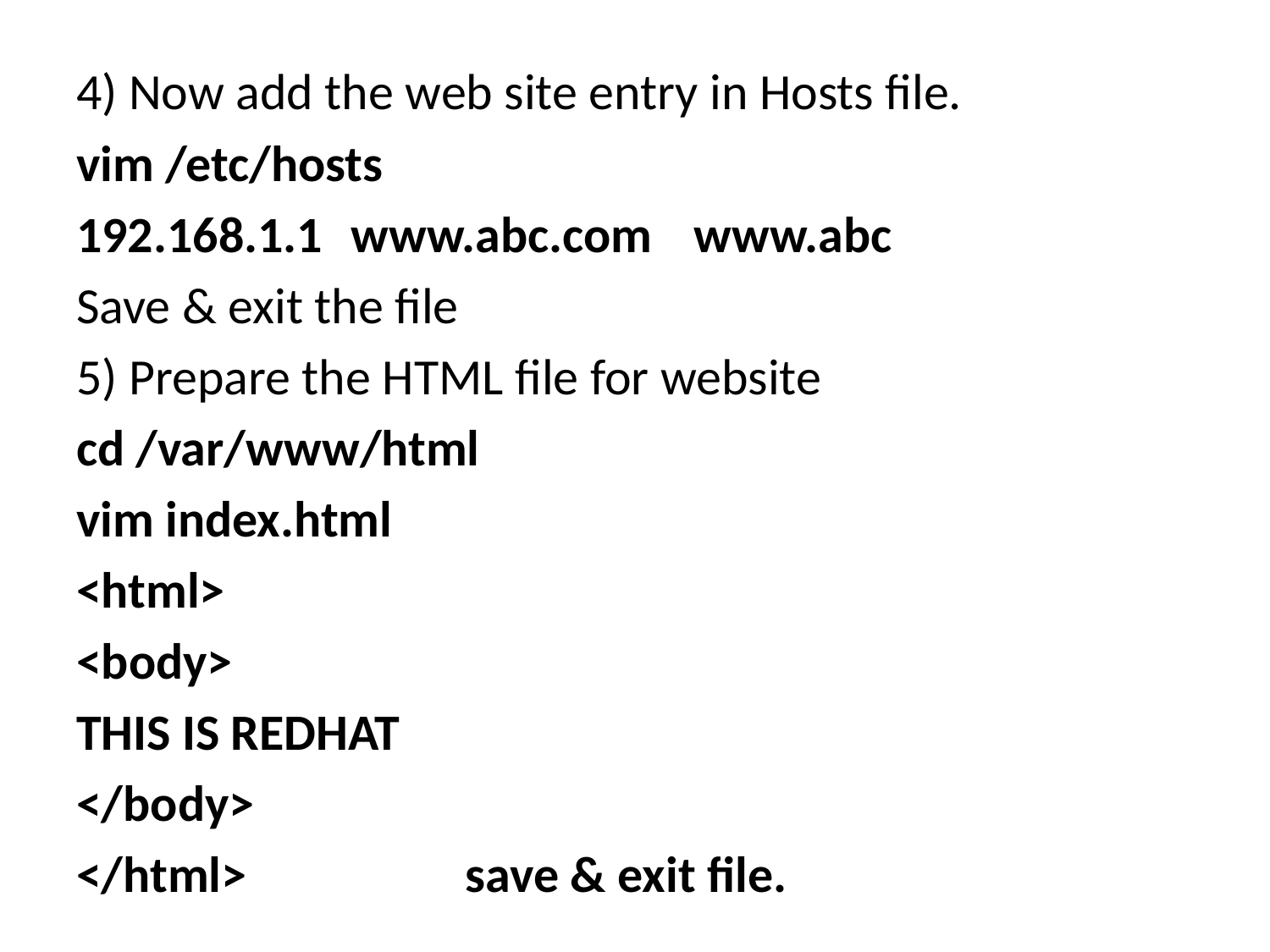

4) Now add the web site entry in Hosts file.
vim /etc/hosts
192.168.1.1	www.abc.com	www.abc
Save & exit the file
5) Prepare the HTML file for website
cd /var/www/html
vim index.html
<html>
<body>
THIS IS REDHAT
</body>
</html>		save & exit file.